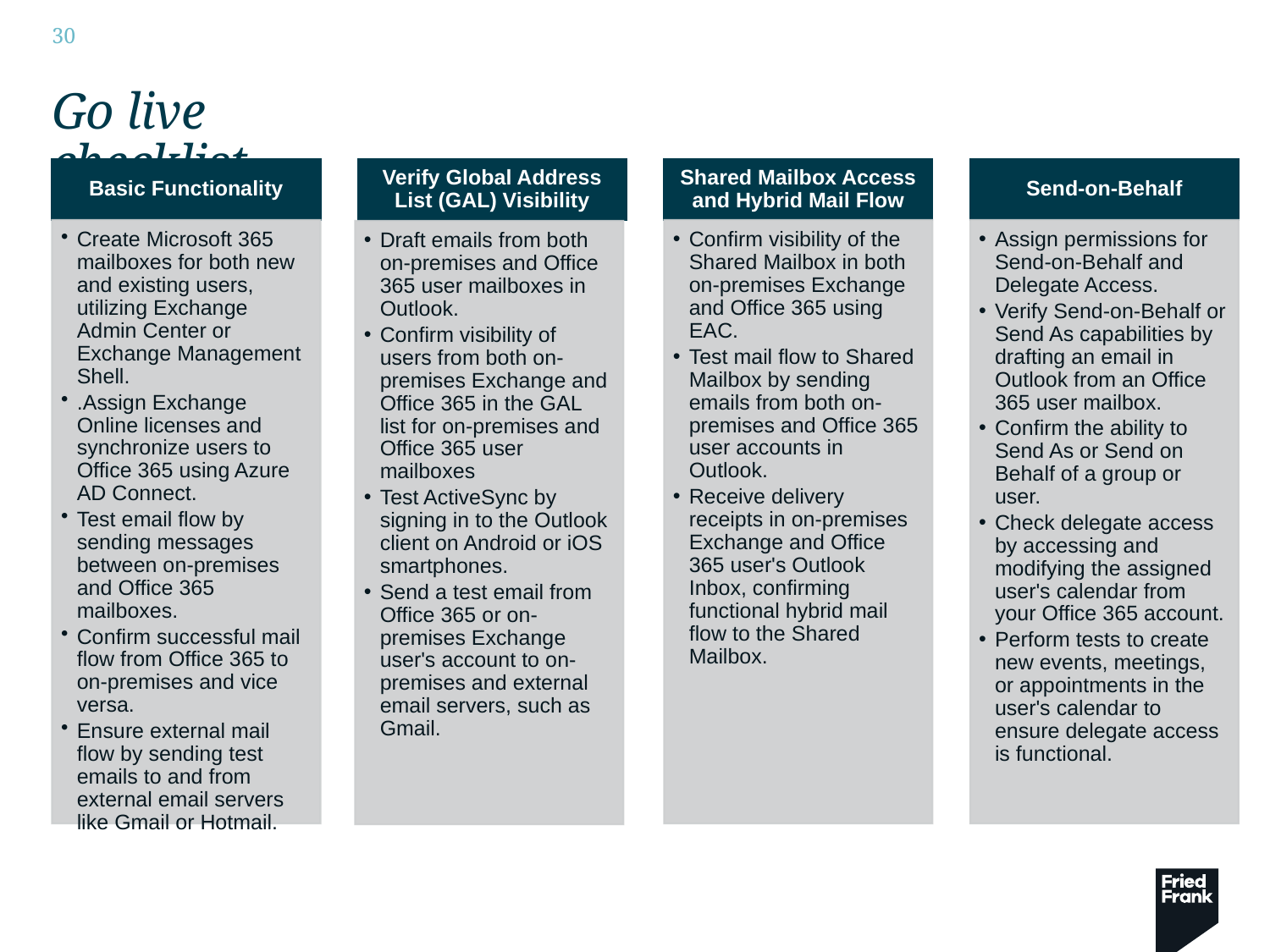

# Go live checklist
Basic Functionality
Create Microsoft 365 mailboxes for both new and existing users, utilizing Exchange Admin Center or Exchange Management Shell.
.Assign Exchange Online licenses and synchronize users to Office 365 using Azure AD Connect.
Test email flow by sending messages between on-premises and Office 365 mailboxes.
Confirm successful mail flow from Office 365 to on-premises and vice versa.
Ensure external mail flow by sending test emails to and from external email servers like Gmail or Hotmail.
Verify Global Address List (GAL) Visibility
Draft emails from both on-premises and Office 365 user mailboxes in Outlook.
Confirm visibility of users from both on-premises Exchange and Office 365 in the GAL list for on-premises and Office 365 user mailboxes
Test ActiveSync by signing in to the Outlook client on Android or iOS smartphones.
Send a test email from Office 365 or on-premises Exchange user's account to on-premises and external email servers, such as Gmail.
Shared Mailbox Access and Hybrid Mail Flow
Confirm visibility of the Shared Mailbox in both on-premises Exchange and Office 365 using EAC.
Test mail flow to Shared Mailbox by sending emails from both on-premises and Office 365 user accounts in Outlook.
Receive delivery receipts in on-premises Exchange and Office 365 user's Outlook Inbox, confirming functional hybrid mail flow to the Shared Mailbox.
Send-on-Behalf
Assign permissions for Send-on-Behalf and Delegate Access.
Verify Send-on-Behalf or Send As capabilities by drafting an email in Outlook from an Office 365 user mailbox.
Confirm the ability to Send As or Send on Behalf of a group or user.
Check delegate access by accessing and modifying the assigned user's calendar from your Office 365 account.
Perform tests to create new events, meetings, or appointments in the user's calendar to ensure delegate access is functional.